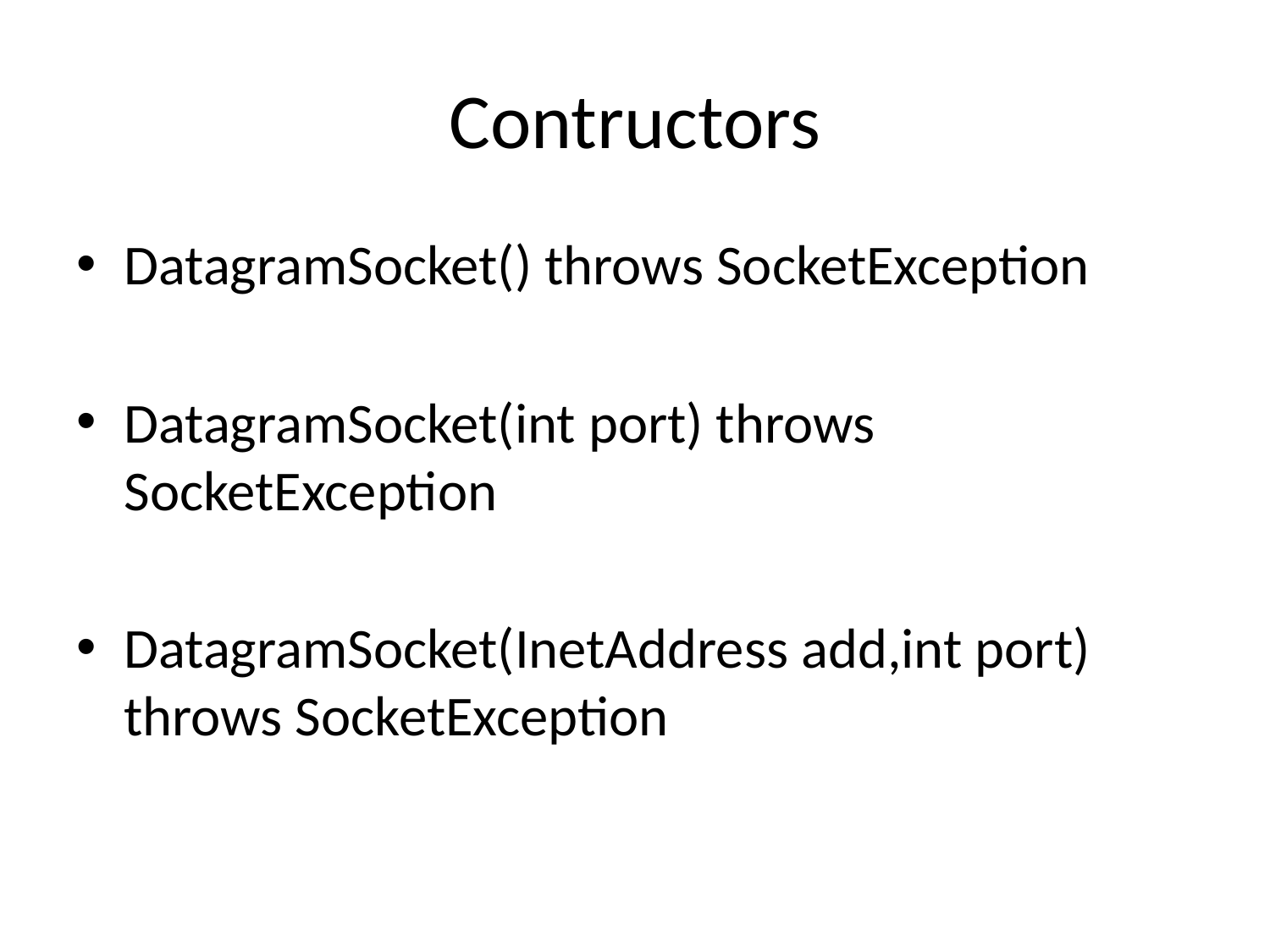

# Contructors
DatagramSocket() throws SocketException

DatagramSocket(int port) throws SocketException

DatagramSocket(InetAddress add,int port) throws SocketException